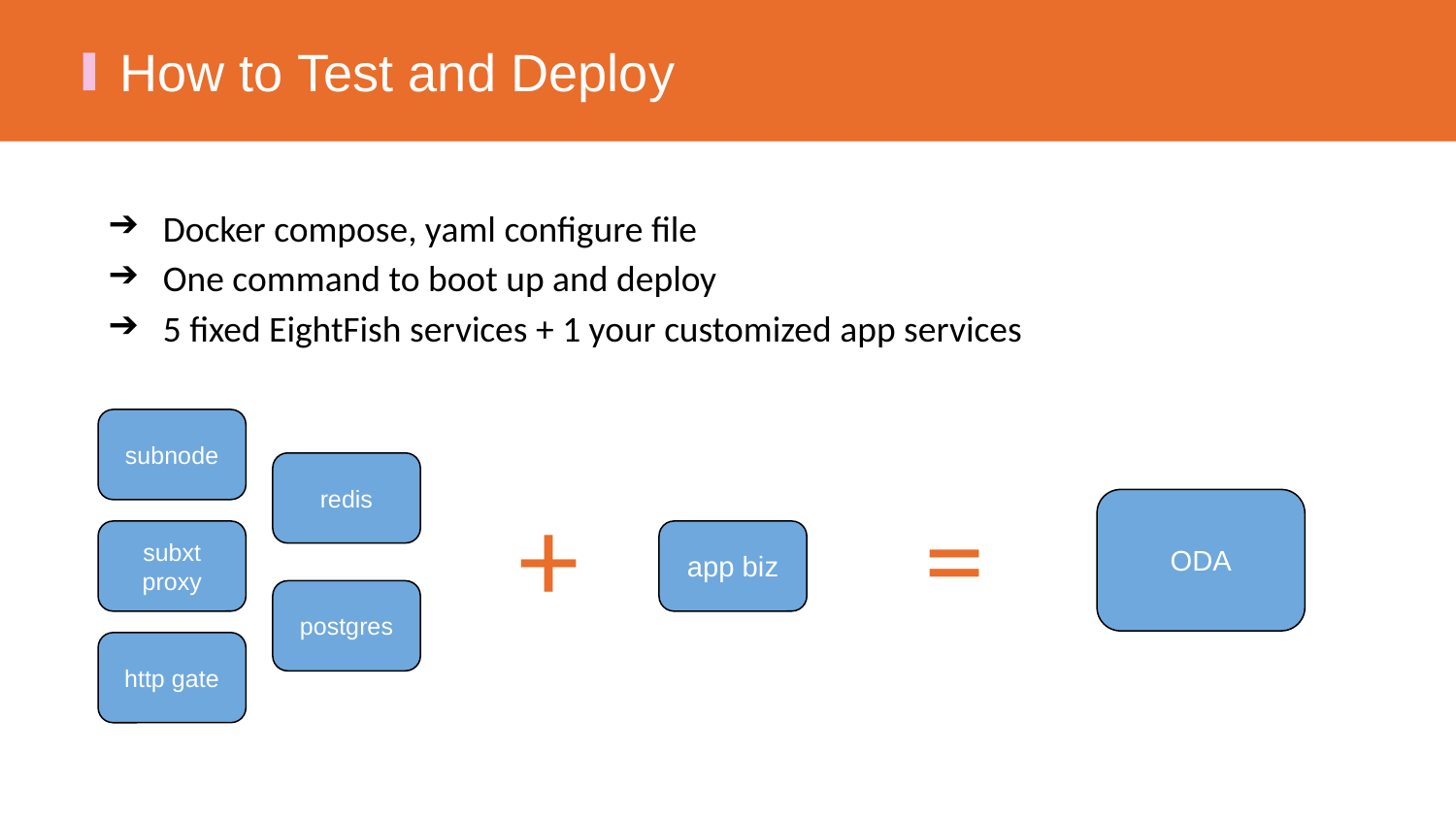

How to Test and Deploy

Docker compose, yaml configure file
One command to boot up and deploy
5 fixed EightFish services + 1 your customized app services
subnode
redis
+
=
ODA
subxt proxy
app biz
postgres
http gate